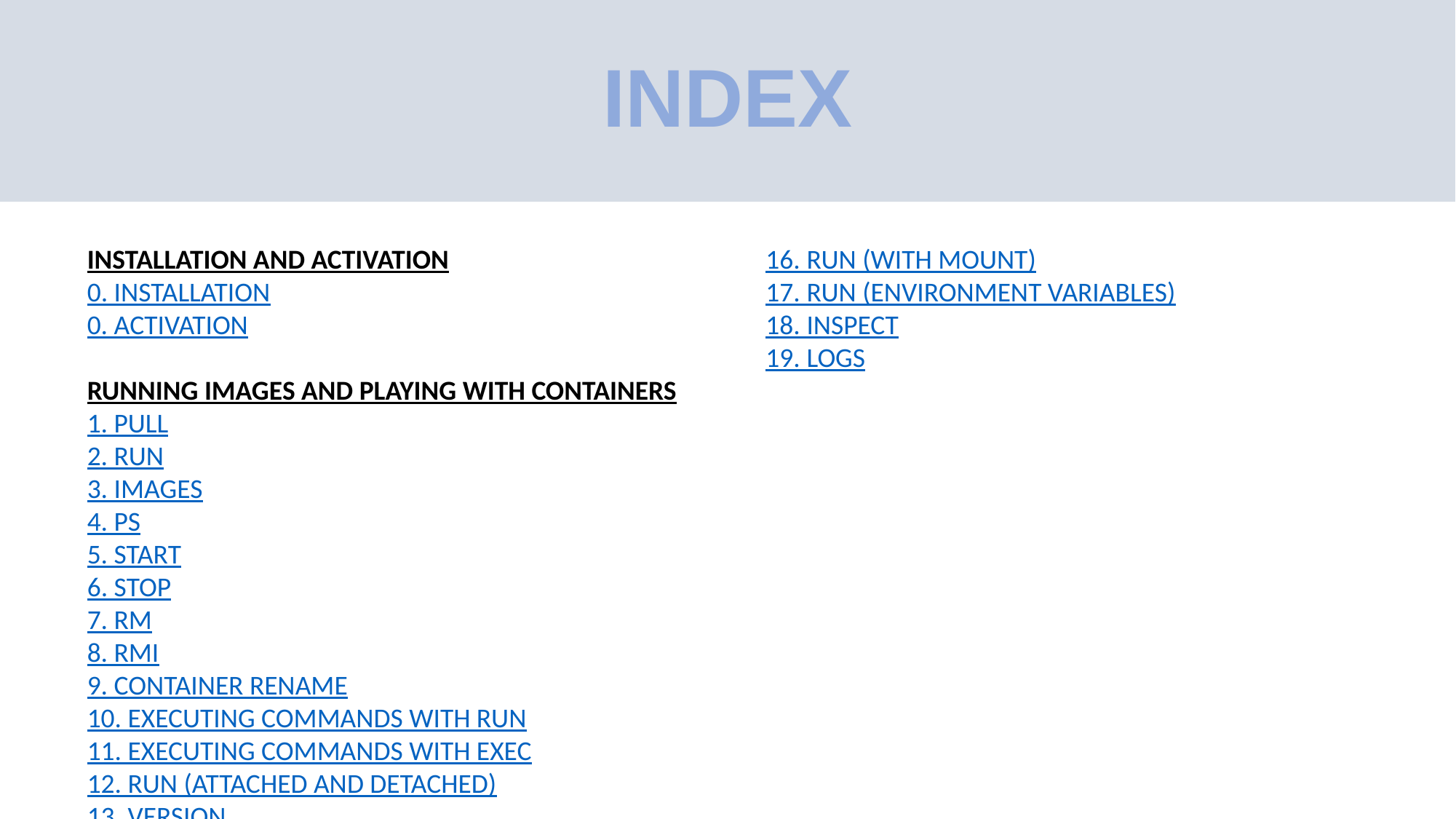

# INDEX
INSTALLATION AND ACTIVATION
0. INSTALLATION
0. ACTIVATION

RUNNING IMAGES AND PLAYING WITH CONTAINERS
1. PULL
2. RUN
3. IMAGES
4. PS
5. START
6. STOP
7. RM
8. RMI
9. CONTAINER RENAME
10. EXECUTING COMMANDS WITH RUN
11. EXECUTING COMMANDS WITH EXEC
12. RUN (ATTACHED AND DETACHED)
13. VERSION
14. RUN OR EXEC (INTERACTIVE MODE)
15. RUN OR EXEC (ATTACHED TERMINAL)
16. RUN (WITH PORT MAPPING)
16. RUN (WITH VOLUME)
16. RUN (WITH MOUNT)
17. RUN (ENVIRONMENT VARIABLES)
18. INSPECT
19. LOGS